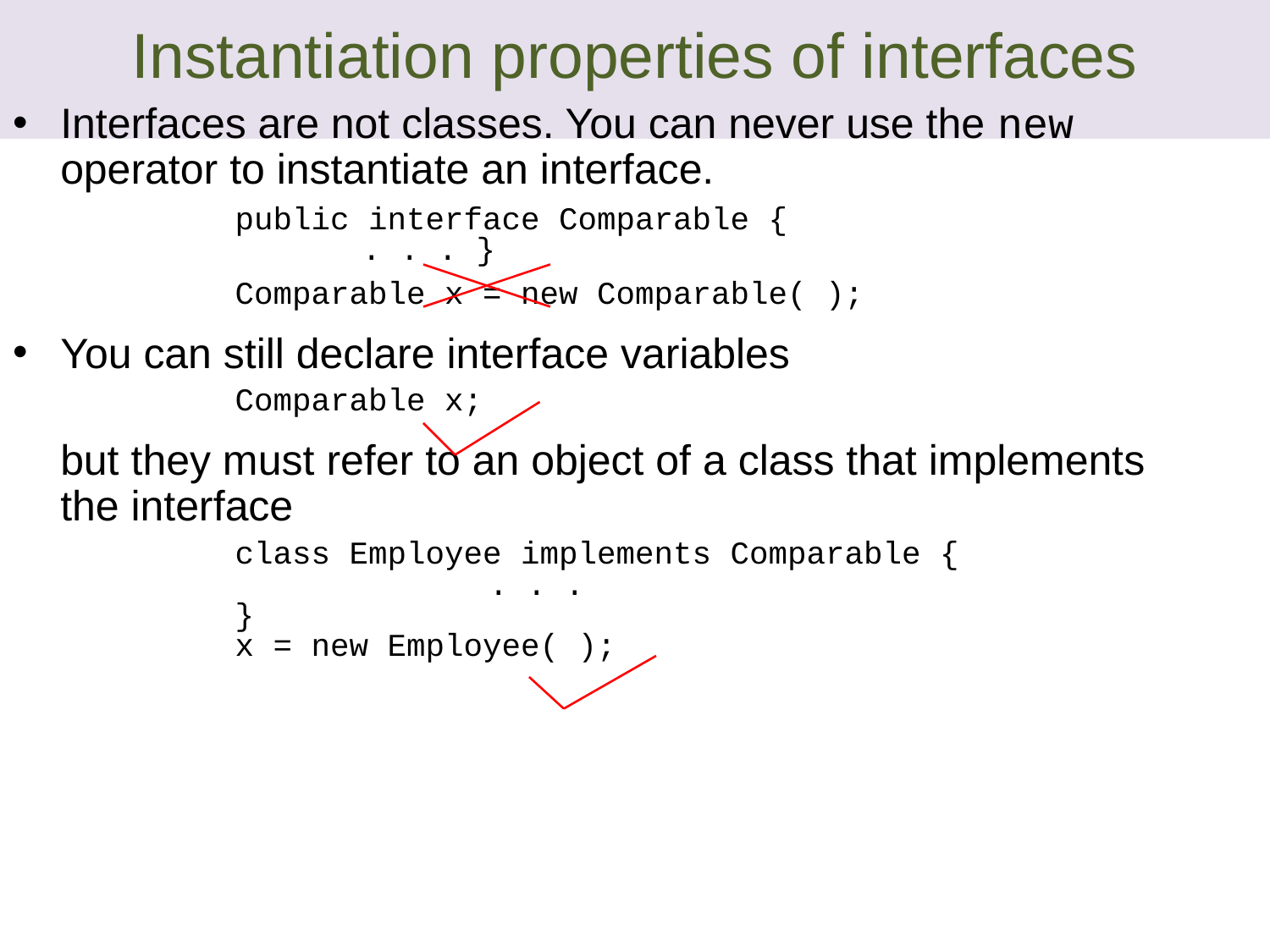

# Instantiation properties of interfaces
Interfaces are not classes. You can never use the new operator to instantiate an interface.
	public interface Comparable {
		. . . }

	Comparable x = new Comparable( );
You can still declare interface variables
	Comparable x;
	but they must refer to an object of a class that implements the interface
	class Employee implements Comparable {
			. . .
	}
	x = new Employee( );